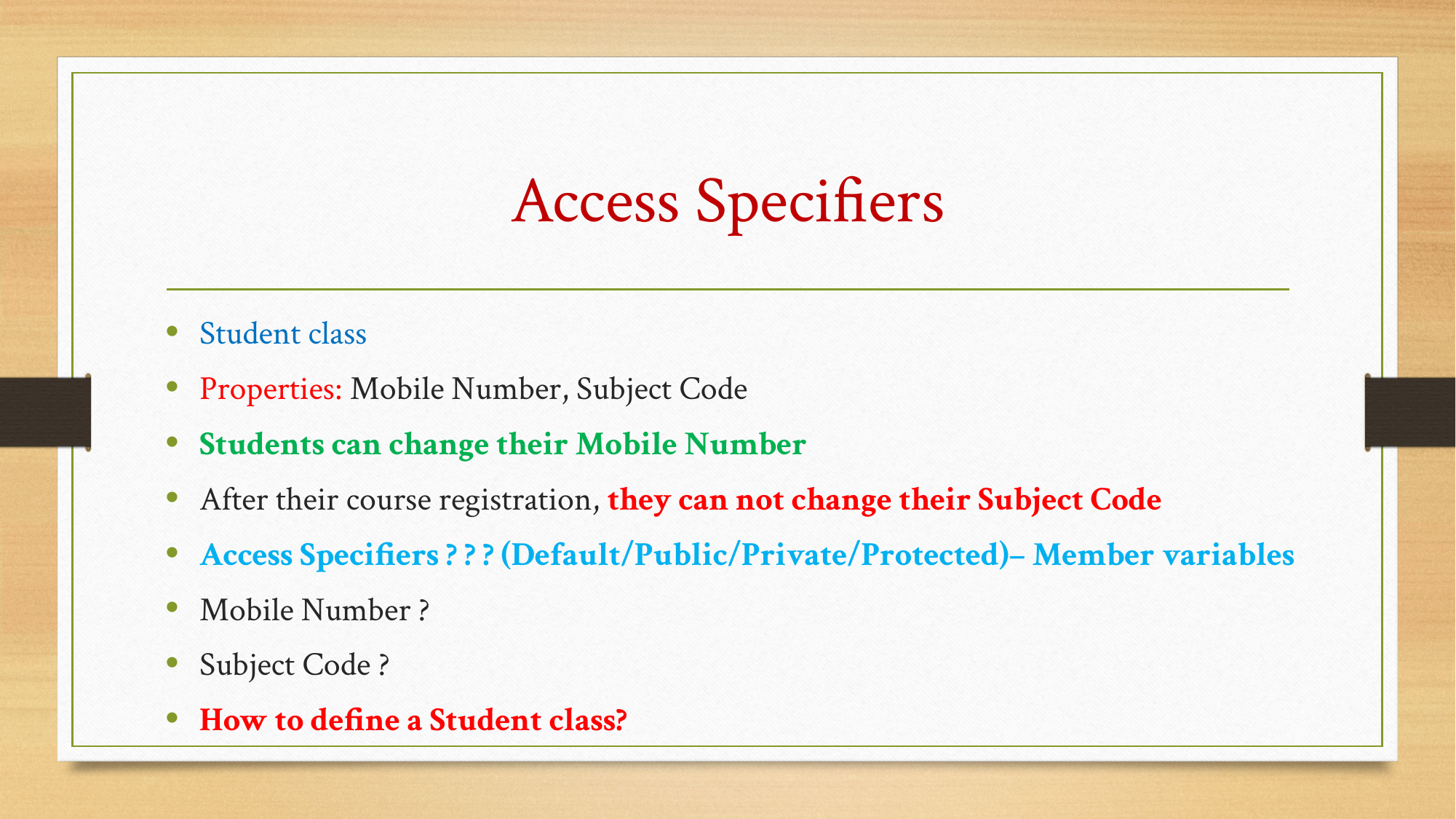

# Access Specifiers
Student class
Properties: Mobile Number, Subject Code
Students can change their Mobile Number
After their course registration, they can not change their Subject Code
Access Specifiers ? ? ? (Default/Public/Private/Protected)– Member variables
Mobile Number ?
Subject Code ?
How to define a Student class?